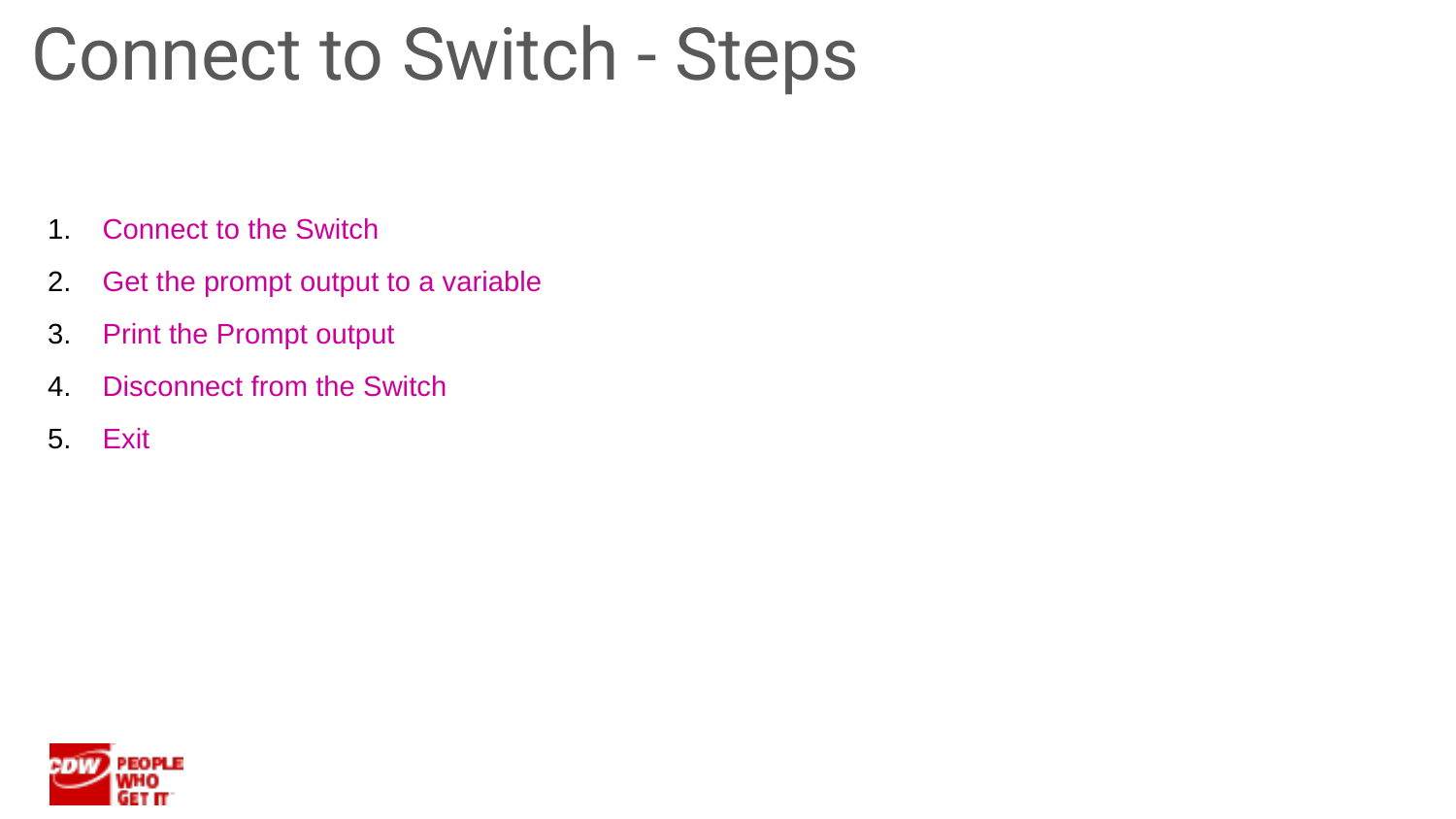

Connect to Switch - Steps
Connect to the Switch
Get the prompt output to a variable
Print the Prompt output
Disconnect from the Switch
Exit